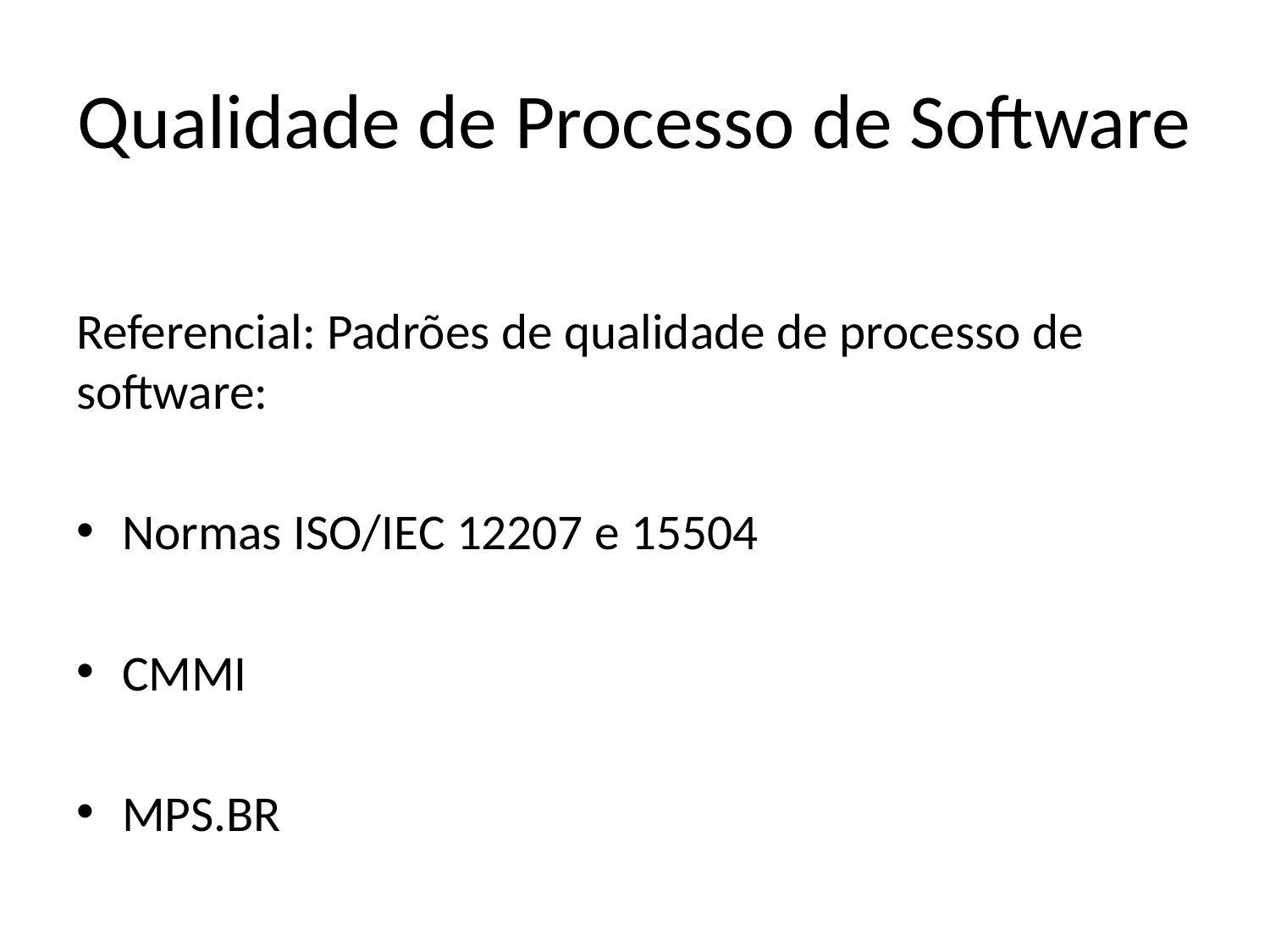

# Qualidade de Processo de Software

Referencial: Padrões de qualidade de processo de software:

Normas ISO/IEC 12207 e 15504

CMMI

MPS.BR